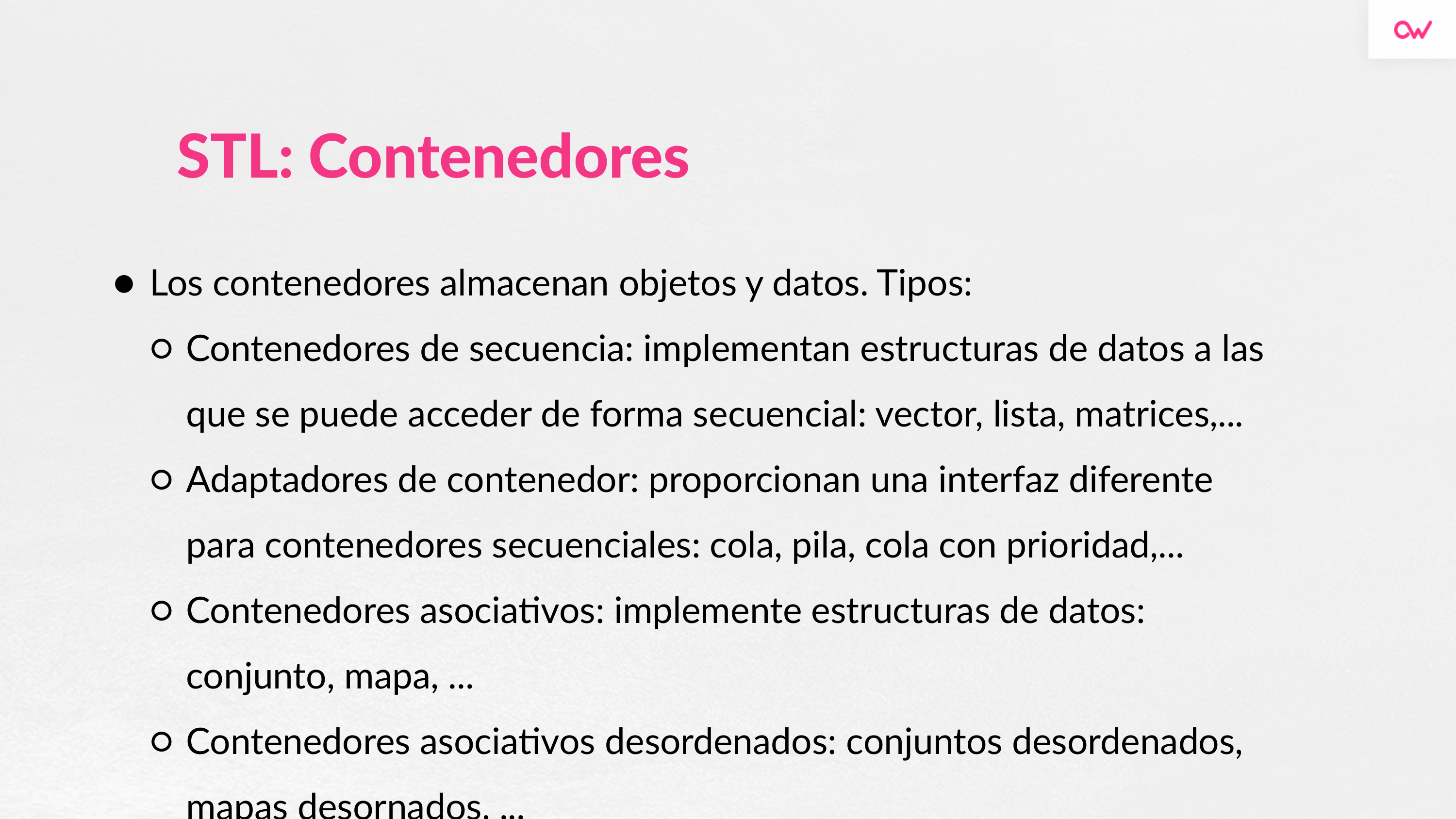

# STL: Contenedores
Los contenedores almacenan objetos y datos. Tipos:
Contenedores de secuencia: implementan estructuras de datos a las que se puede acceder de forma secuencial: vector, lista, matrices,...
Adaptadores de contenedor: proporcionan una interfaz diferente para contenedores secuenciales: cola, pila, cola con prioridad,...
Contenedores asociativos: implemente estructuras de datos: conjunto, mapa, ...
Contenedores asociativos desordenados: conjuntos desordenados, mapas desornados, ...